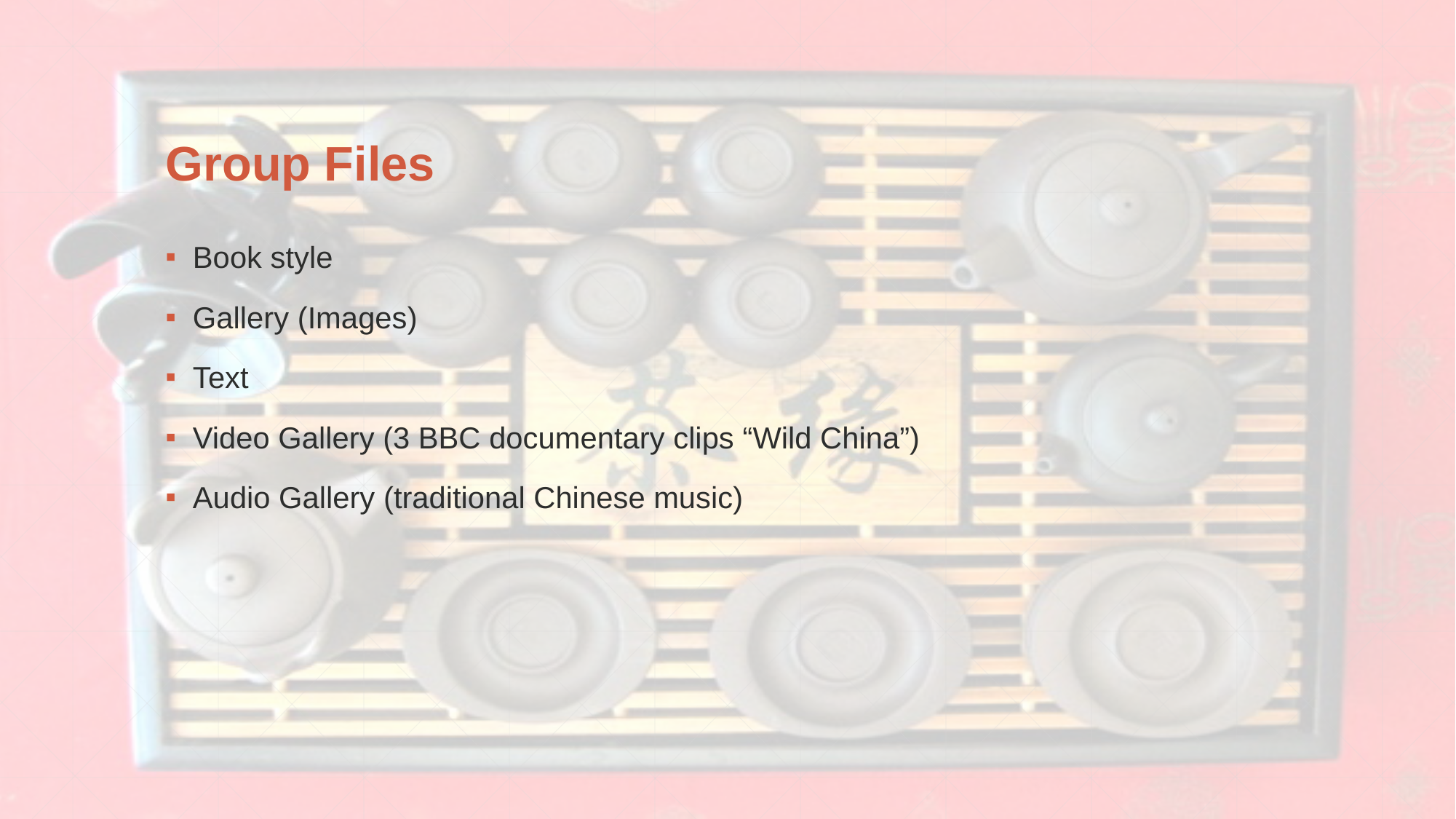

# Group Files
Book style
Gallery (Images)
Text
Video Gallery (3 BBC documentary clips “Wild China”)
Audio Gallery (traditional Chinese music)